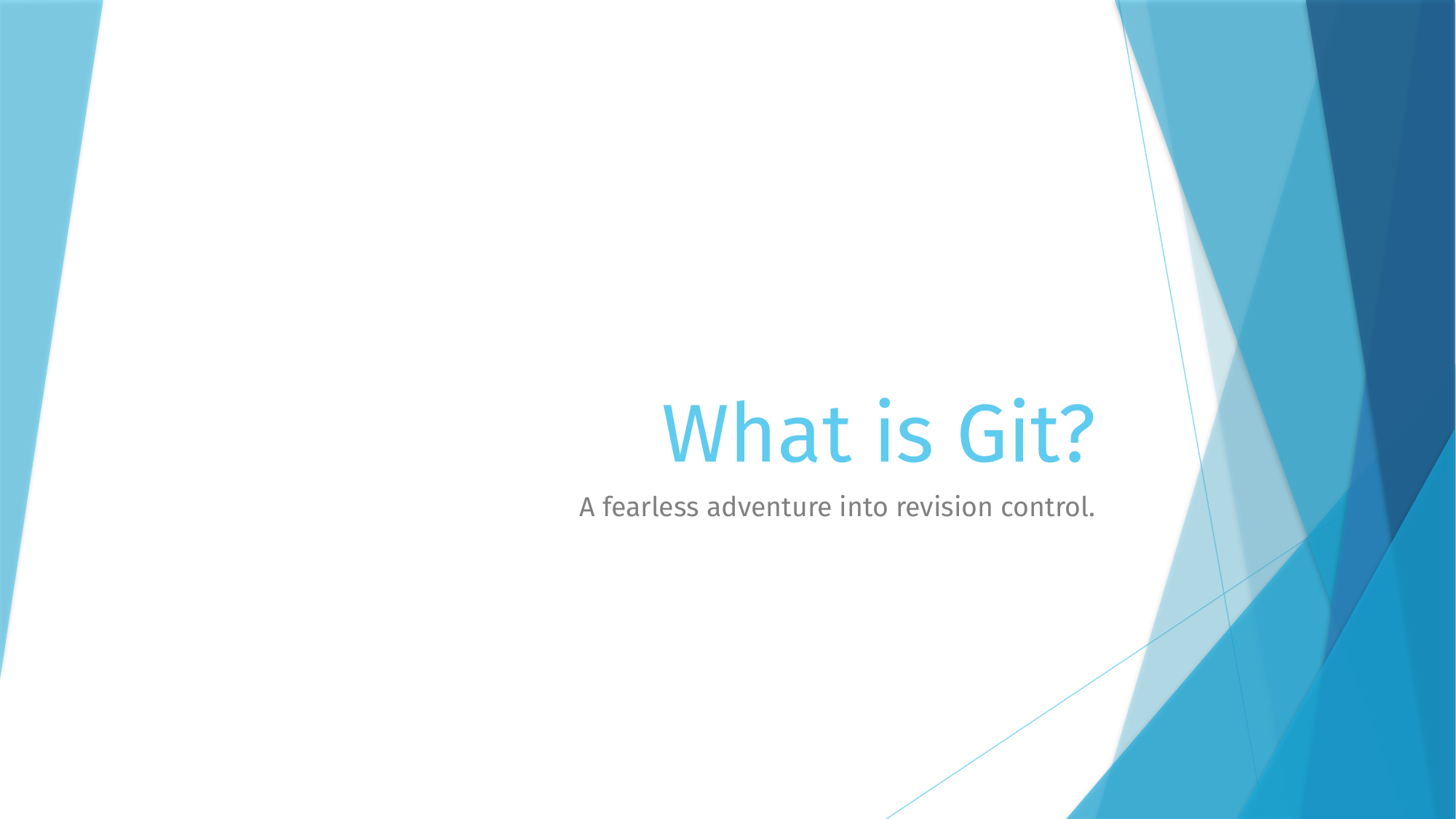

# What is Git?
A fearless adventure into revision control.